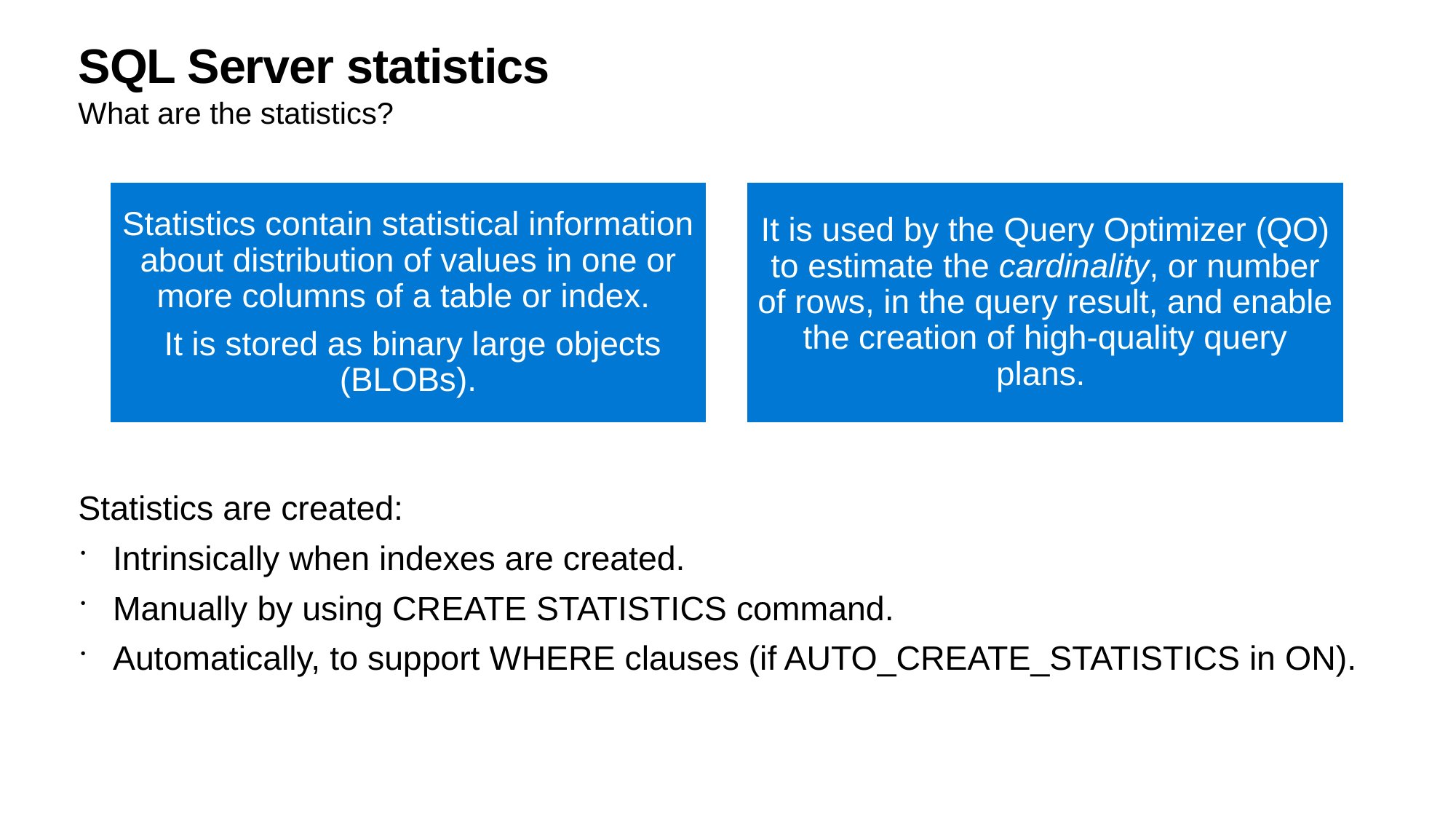

# SQL Server statistics
What are the statistics?
Statistics contain statistical information about distribution of values in one or more columns of a table or index.
 It is stored as binary large objects (BLOBs).
It is used by the Query Optimizer (QO) to estimate the cardinality, or number of rows, in the query result, and enable the creation of high-quality query plans.
Statistics are created:
Intrinsically when indexes are created.
Manually by using CREATE STATISTICS command.
Automatically, to support WHERE clauses (if AUTO_CREATE_STATISTICS in ON).